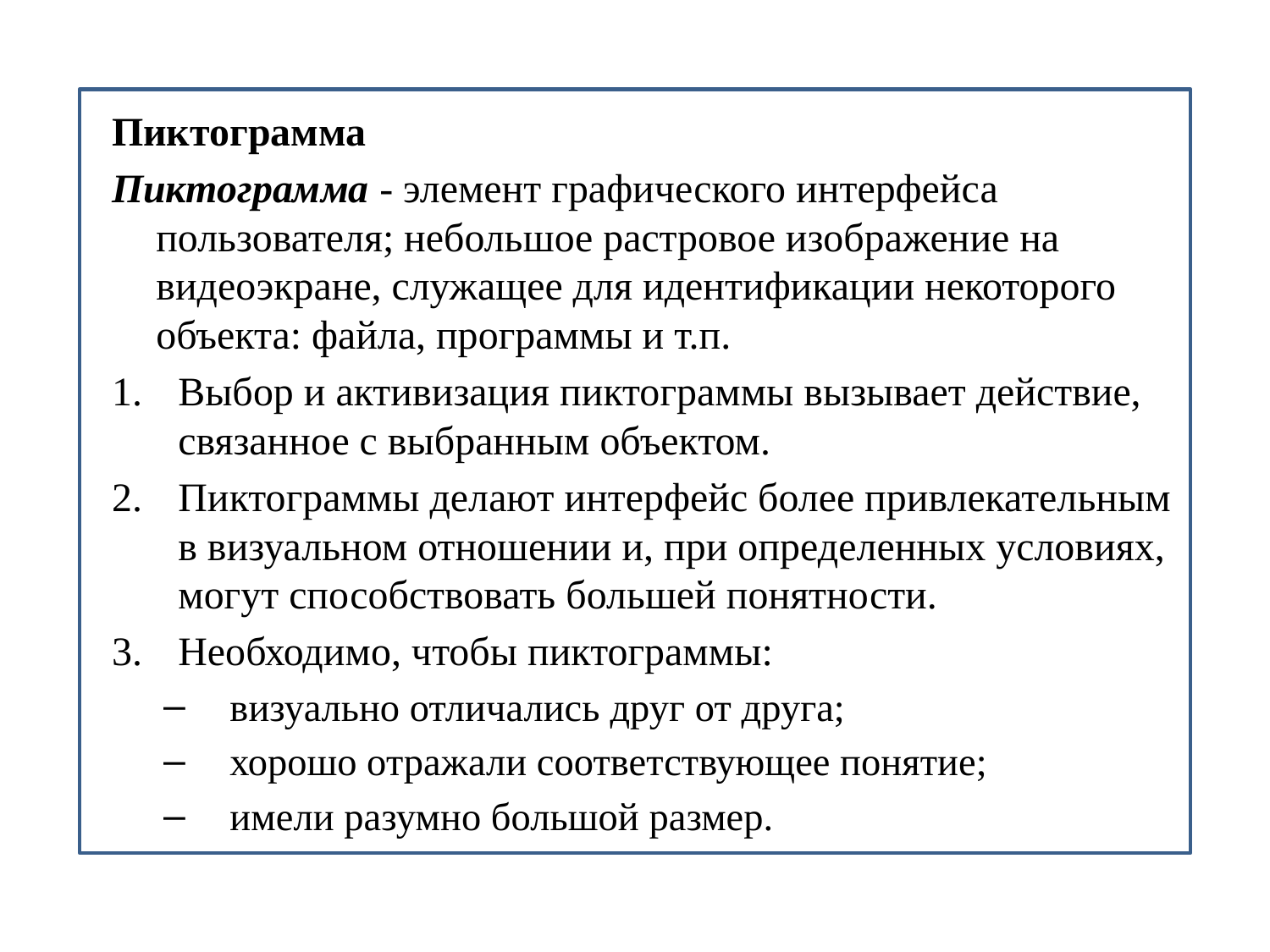

Пиктограмма
Пиктограмма - элемент графического интерфейса пользователя; небольшое растровое изображение на видеоэкране, служащее для идентификации некоторого объекта: файла, программы и т.п.
Выбор и активизация пиктограммы вызывает действие, связанное с выбранным объектом.
Пиктограммы делают интерфейс более привлекательным в визуальном отношении и, при определенных условиях, могут способствовать большей понятности.
Необходимо, чтобы пиктограммы:
визуально отличались друг от друга;
хорошо отражали соответствующее понятие;
имели разумно большой размер.